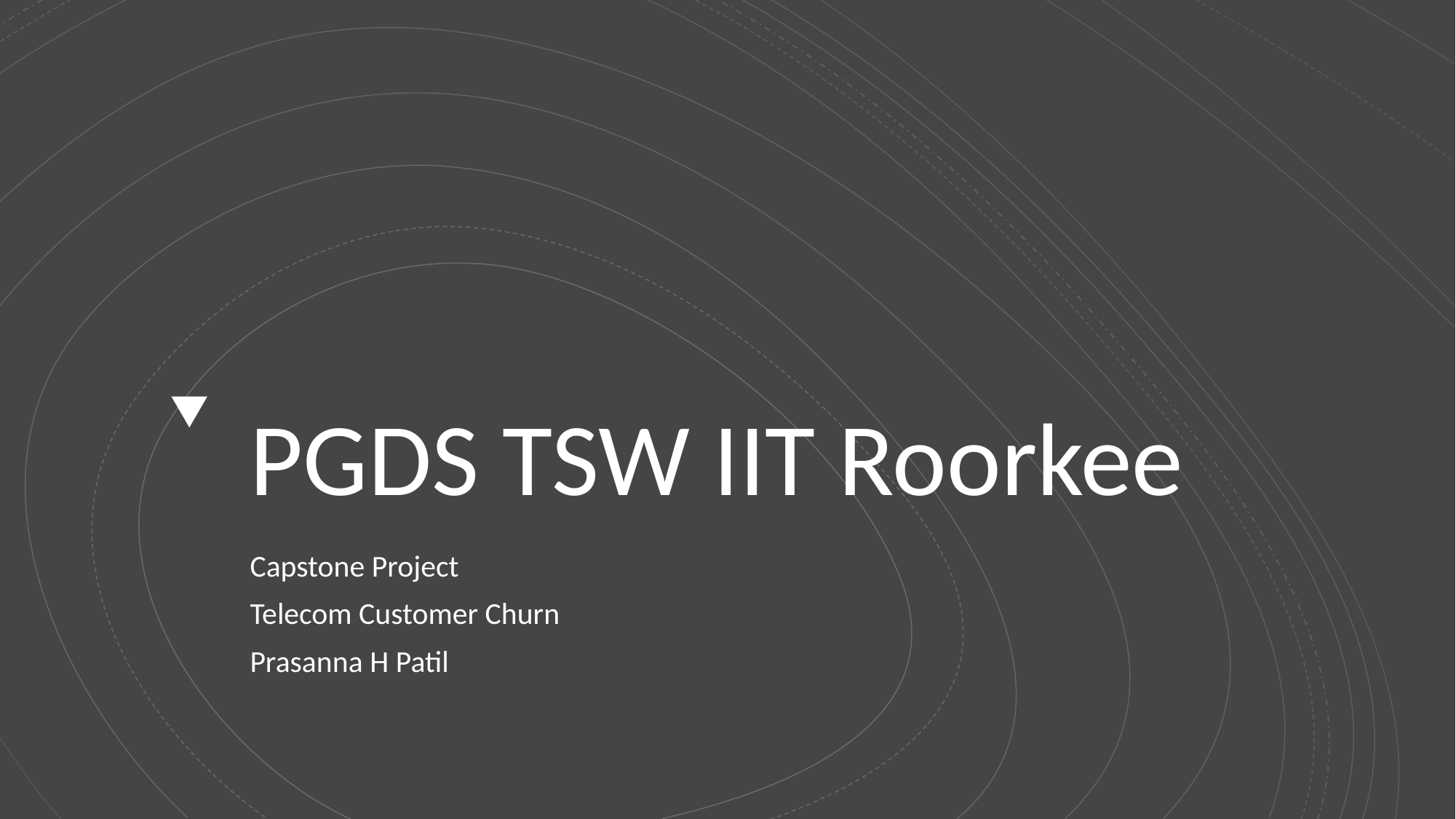

# PGDS TSW IIT Roorkee

Capstone Project
Telecom Customer Churn
Prasanna H Patil